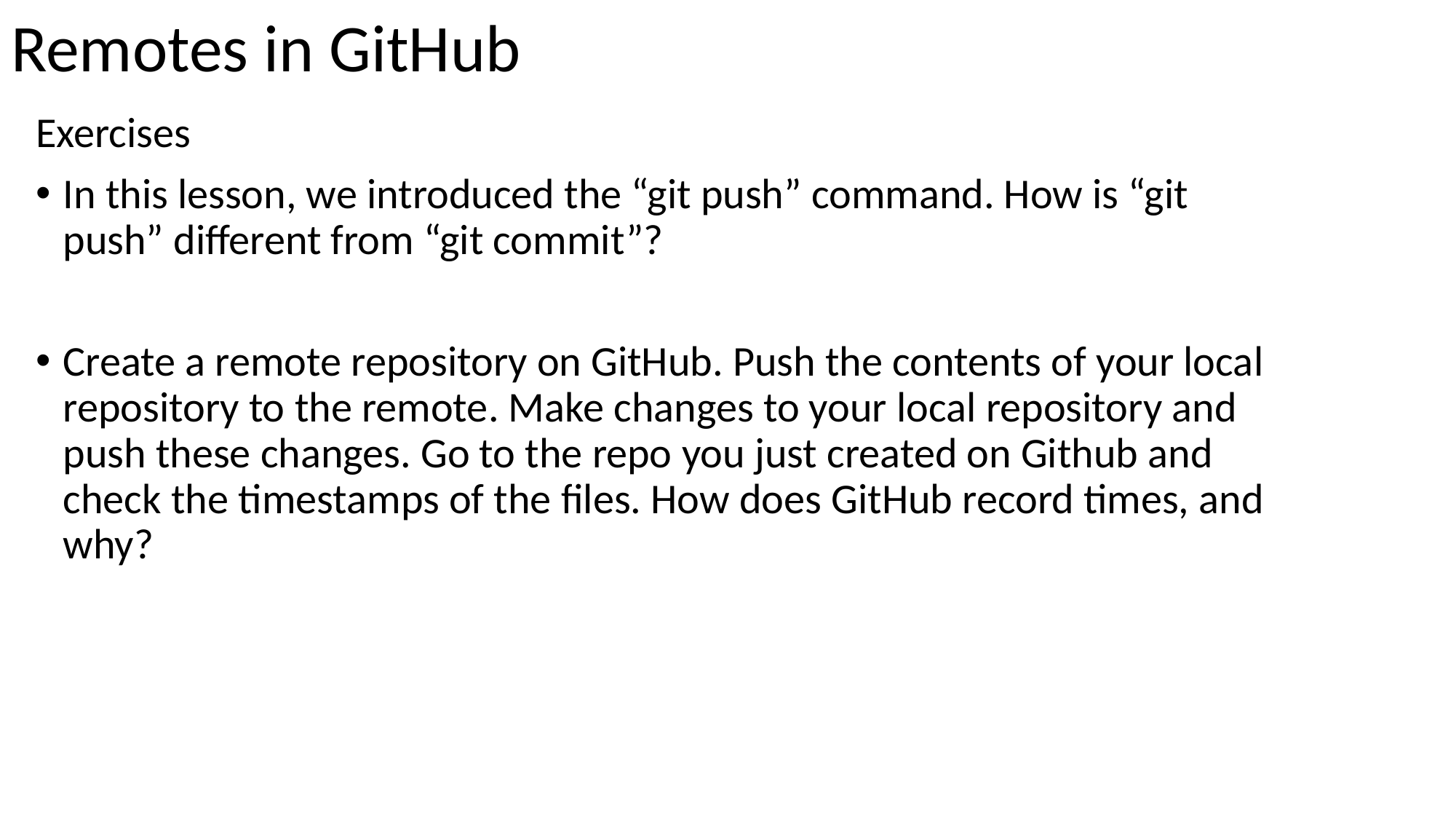

# Remotes in GitHub
Exercises
In this lesson, we introduced the “git push” command. How is “git push” different from “git commit”?

Create a remote repository on GitHub. Push the contents of your local repository to the remote. Make changes to your local repository and push these changes. Go to the repo you just created on Github and check the timestamps of the files. How does GitHub record times, and why?